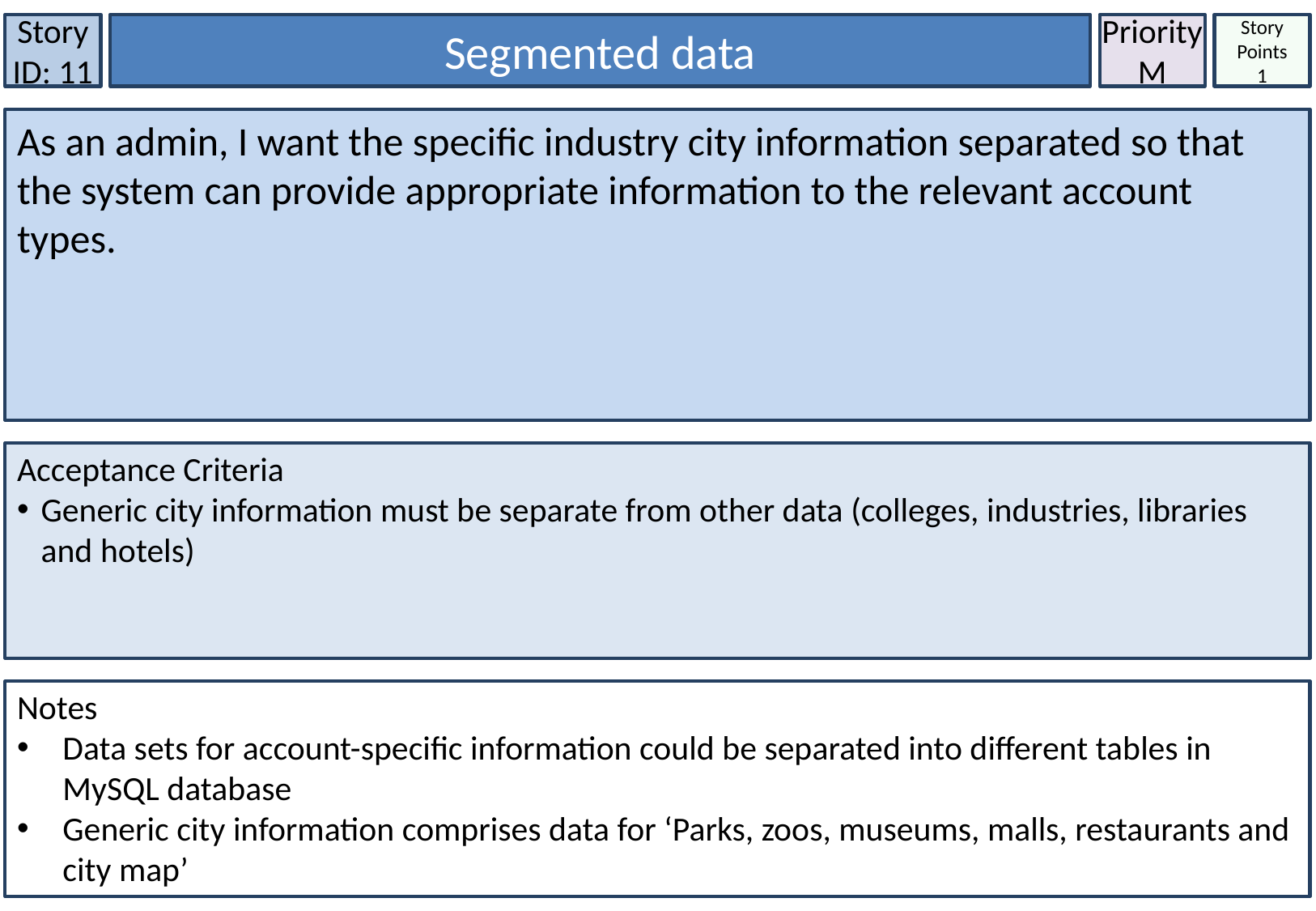

Story ID: 11
Segmented data
Priority
M
Story Points
1
As an admin, I want the specific industry city information separated so that the system can provide appropriate information to the relevant account types.
Acceptance Criteria
Generic city information must be separate from other data (colleges, industries, libraries and hotels)
Notes
Data sets for account-specific information could be separated into different tables in MySQL database
Generic city information comprises data for ‘Parks, zoos, museums, malls, restaurants and city map’